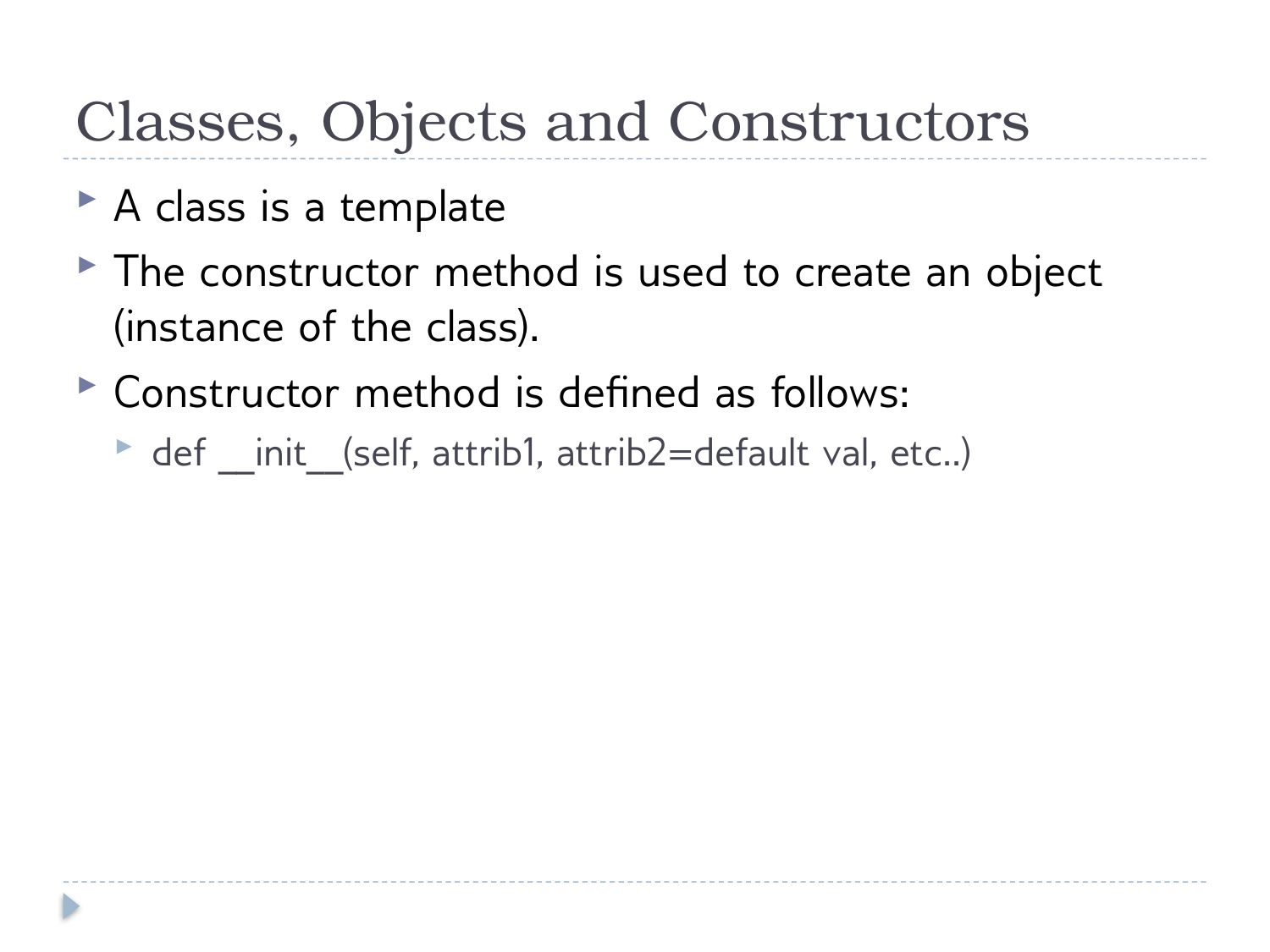

# Classes, Objects and Constructors
A class is a template
The constructor method is used to create an object (instance of the class).
Constructor method is defined as follows:
def __init__(self, attrib1, attrib2=default val, etc..)